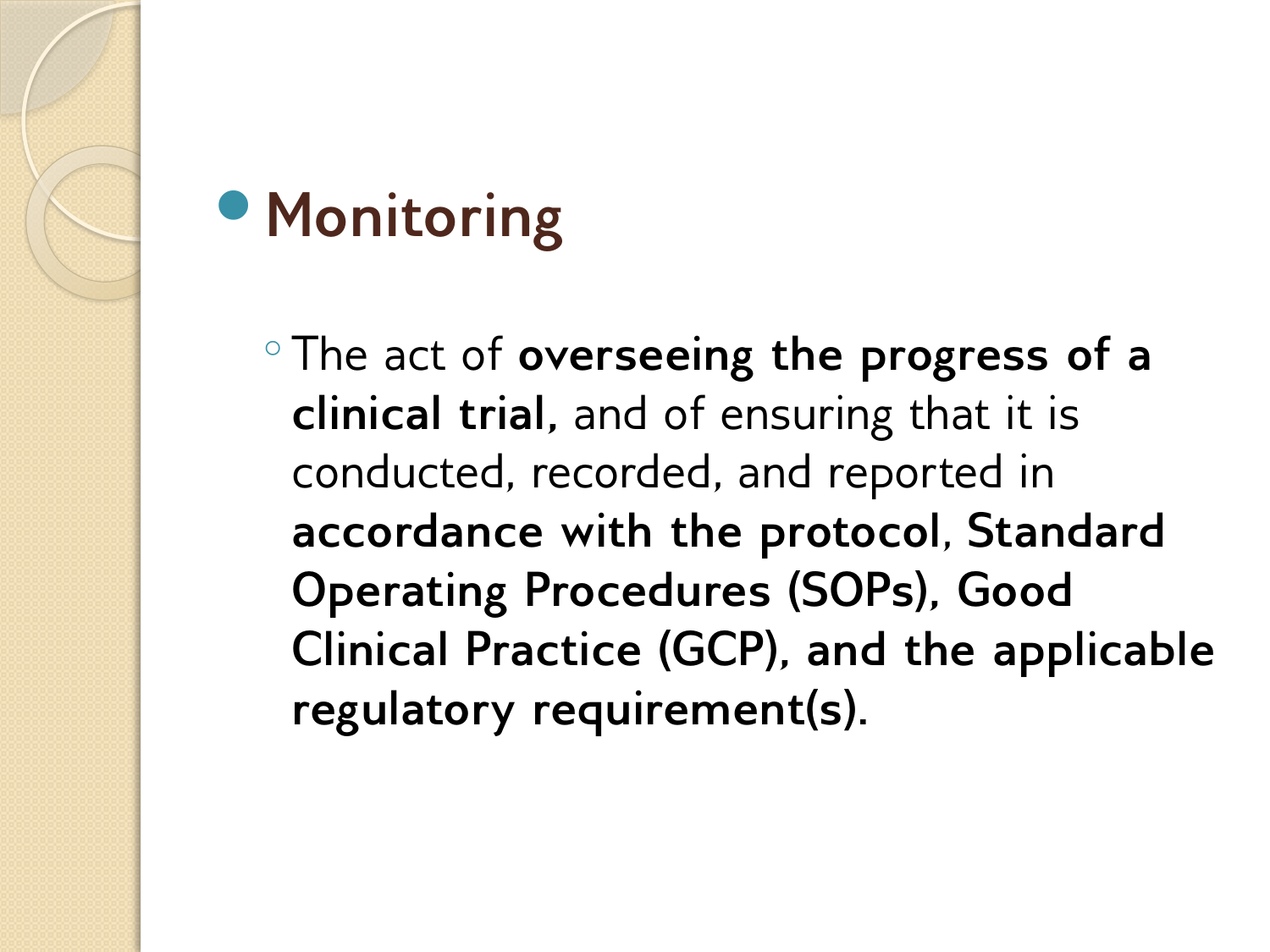

Monitoring

The act of overseeing the progress of a clinical trial, and of ensuring that it is conducted, recorded, and reported in accordance with the protocol, Standard Operating Procedures (SOPs), Good Clinical Practice (GCP), and the applicable regulatory requirement(s).